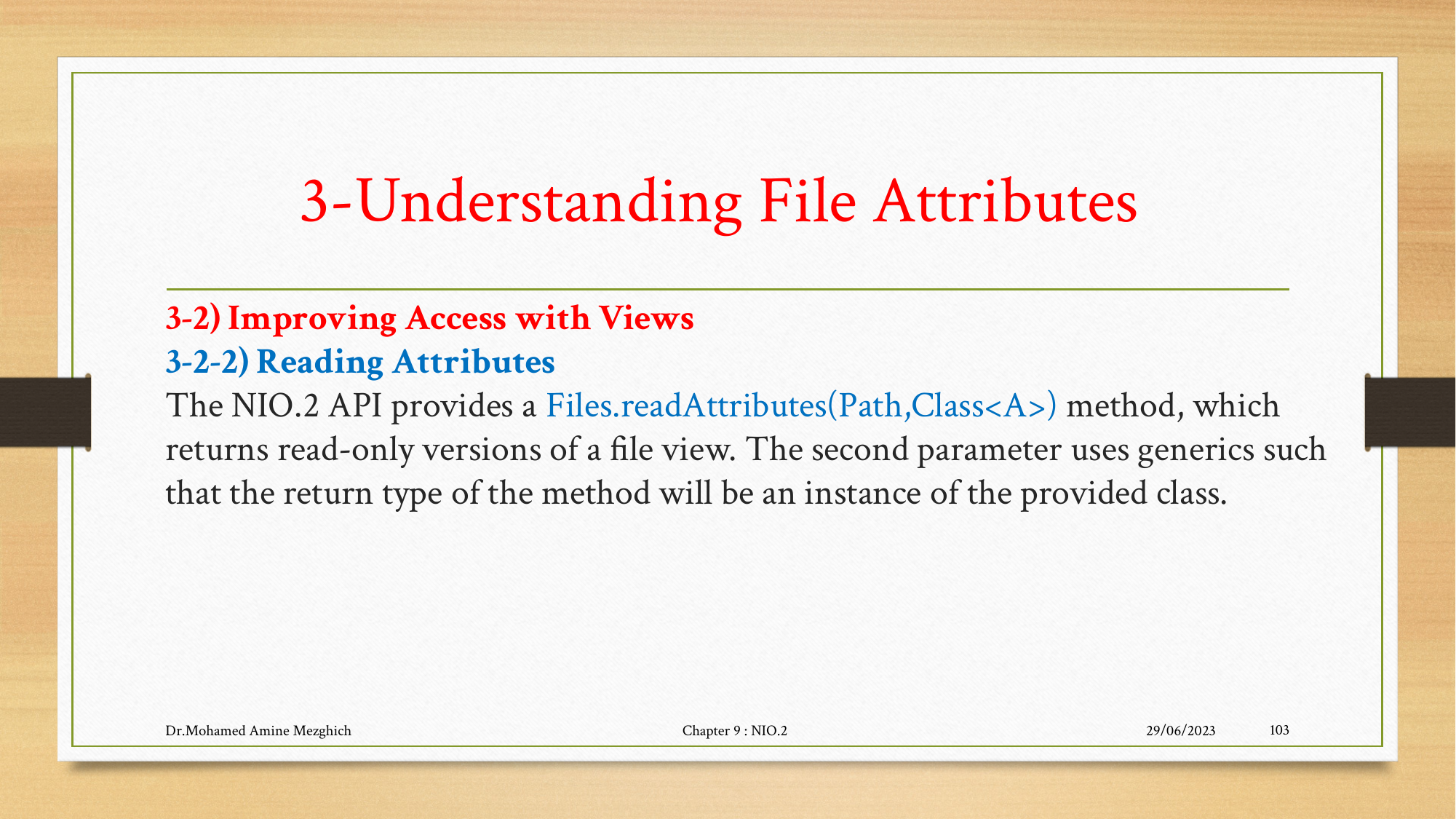

# 3-Understanding File Attributes
3-2) Improving Access with Views
3-2-2) Reading Attributes
The NIO.2 API provides a Files.readAttributes(Path,Class<A>) method, which returns read-only versions of a file view. The second parameter uses generics such that the return type of the method will be an instance of the provided class.
Dr.Mohamed Amine Mezghich                                                                                                Chapter 9 : NIO.2
29/06/2023
103